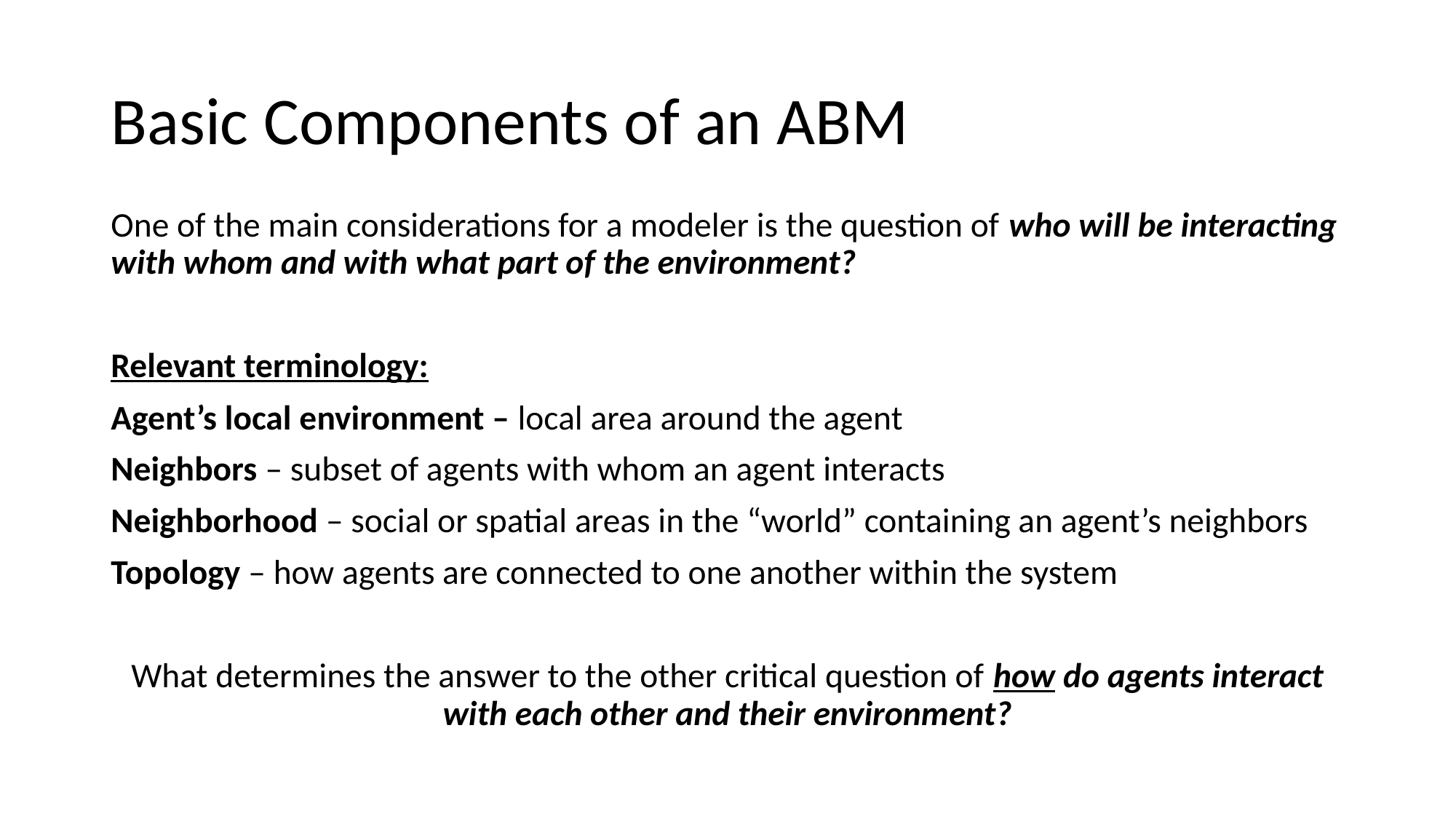

# Basic Components of an ABM
One of the main considerations for a modeler is the question of who will be interacting with whom and with what part of the environment?

Relevant terminology:
Agent’s local environment – local area around the agent
Neighbors – subset of agents with whom an agent interacts
Neighborhood – social or spatial areas in the “world” containing an agent’s neighbors
Topology – how agents are connected to one another within the system

What determines the answer to the other critical question of how do agents interact with each other and their environment?